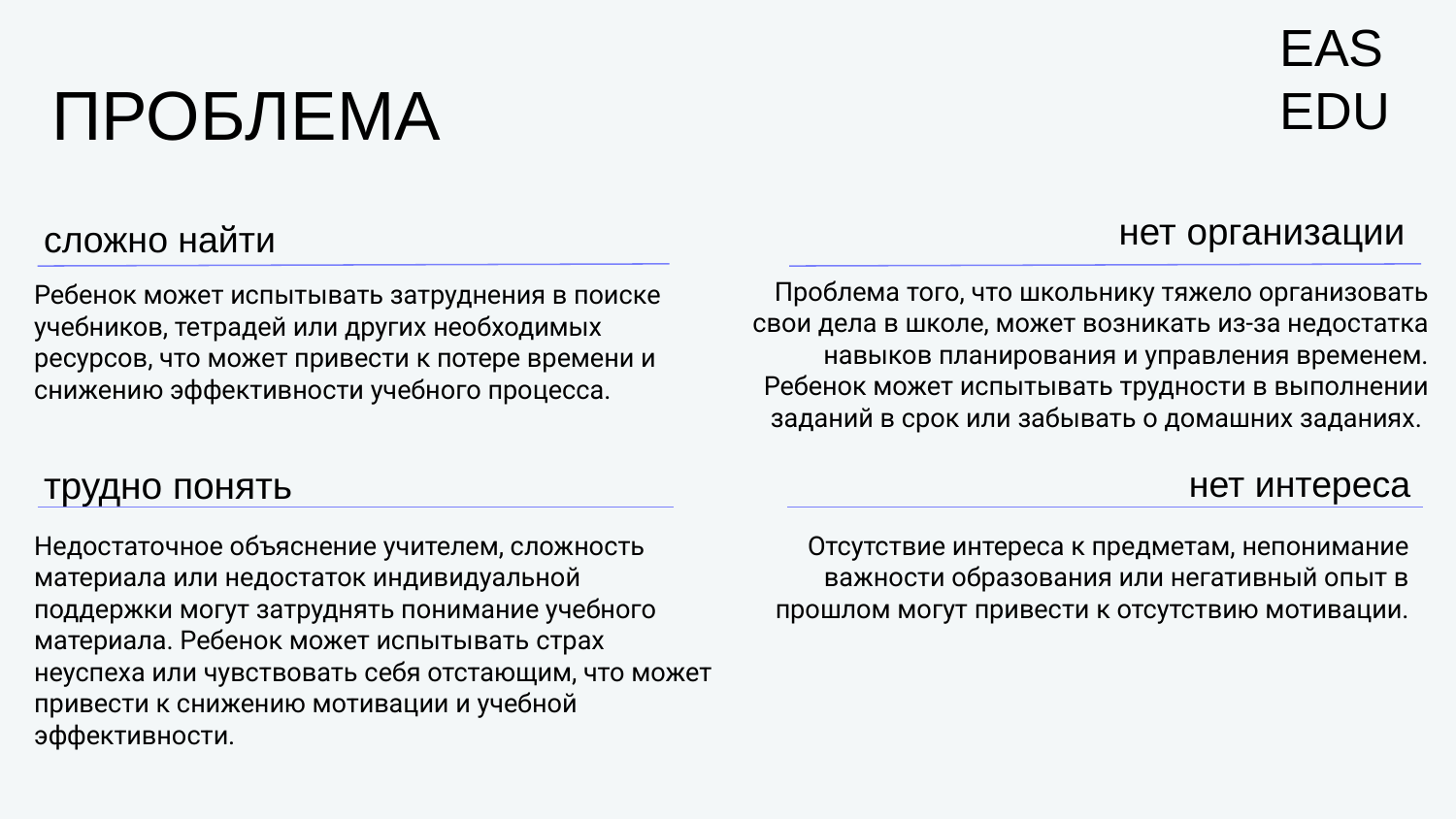

EAS
EDU
# ПРОБЛЕМА
нет организации
сложно найти
Проблема того, что школьнику тяжело организовать свои дела в школе, может возникать из-за недостатка навыков планирования и управления временем. Ребенок может испытывать трудности в выполнении заданий в срок или забывать о домашних заданиях.
Ребенок может испытывать затруднения в поиске учебников, тетрадей или других необходимых ресурсов, что может привести к потере времени и снижению эффективности учебного процесса.
трудно понять
нет интереса
Недостаточное объяснение учителем, сложность материала или недостаток индивидуальной поддержки могут затруднять понимание учебного материала. Ребенок может испытывать страх неуспеха или чувствовать себя отстающим, что может привести к снижению мотивации и учебной эффективности.
Отсутствие интереса к предметам, непонимание важности образования или негативный опыт в прошлом могут привести к отсутствию мотивации.